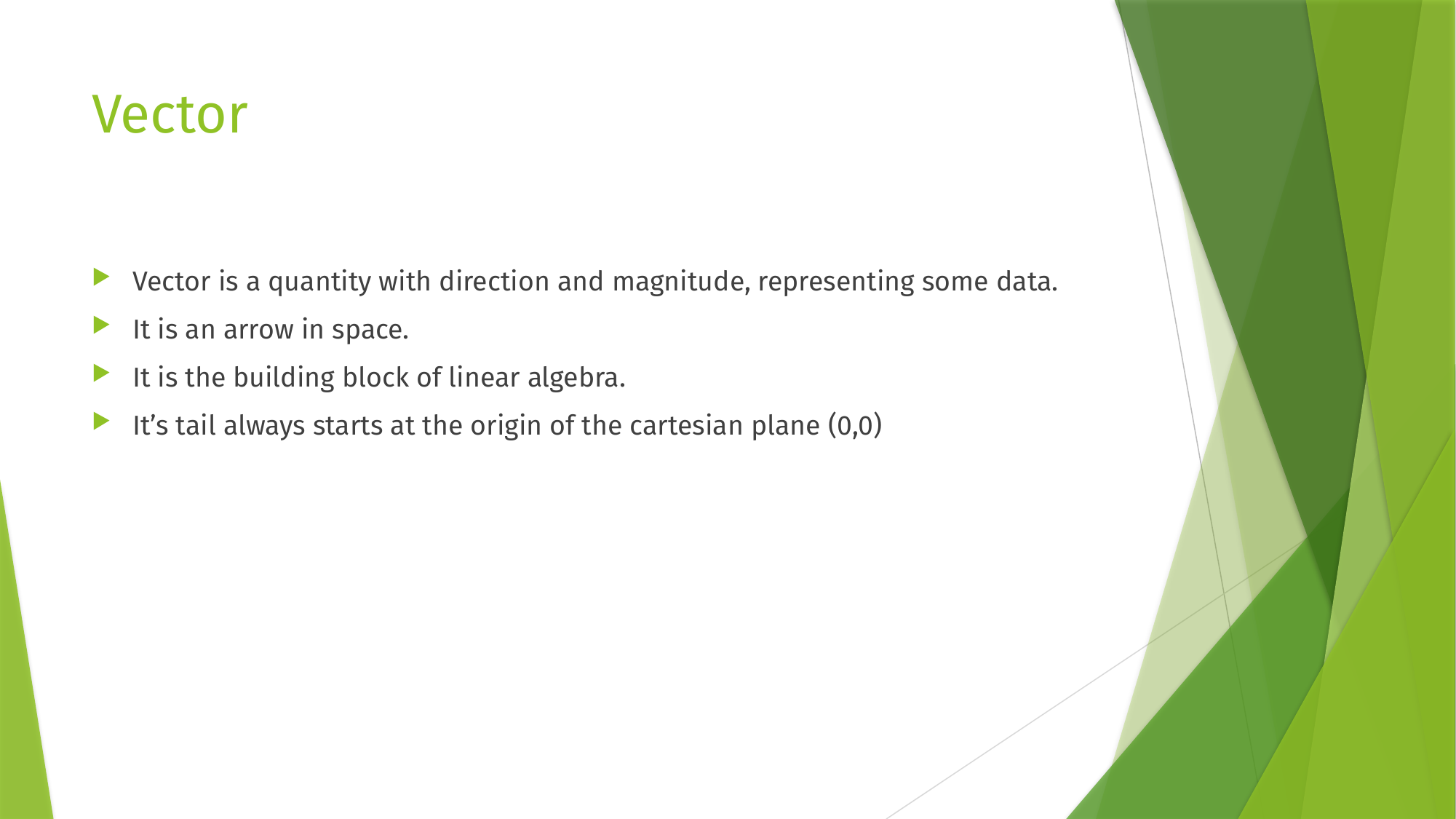

# Vector
Vector is a quantity with direction and magnitude, representing some data.
It is an arrow in space.
It is the building block of linear algebra.
It’s tail always starts at the origin of the cartesian plane (0,0)